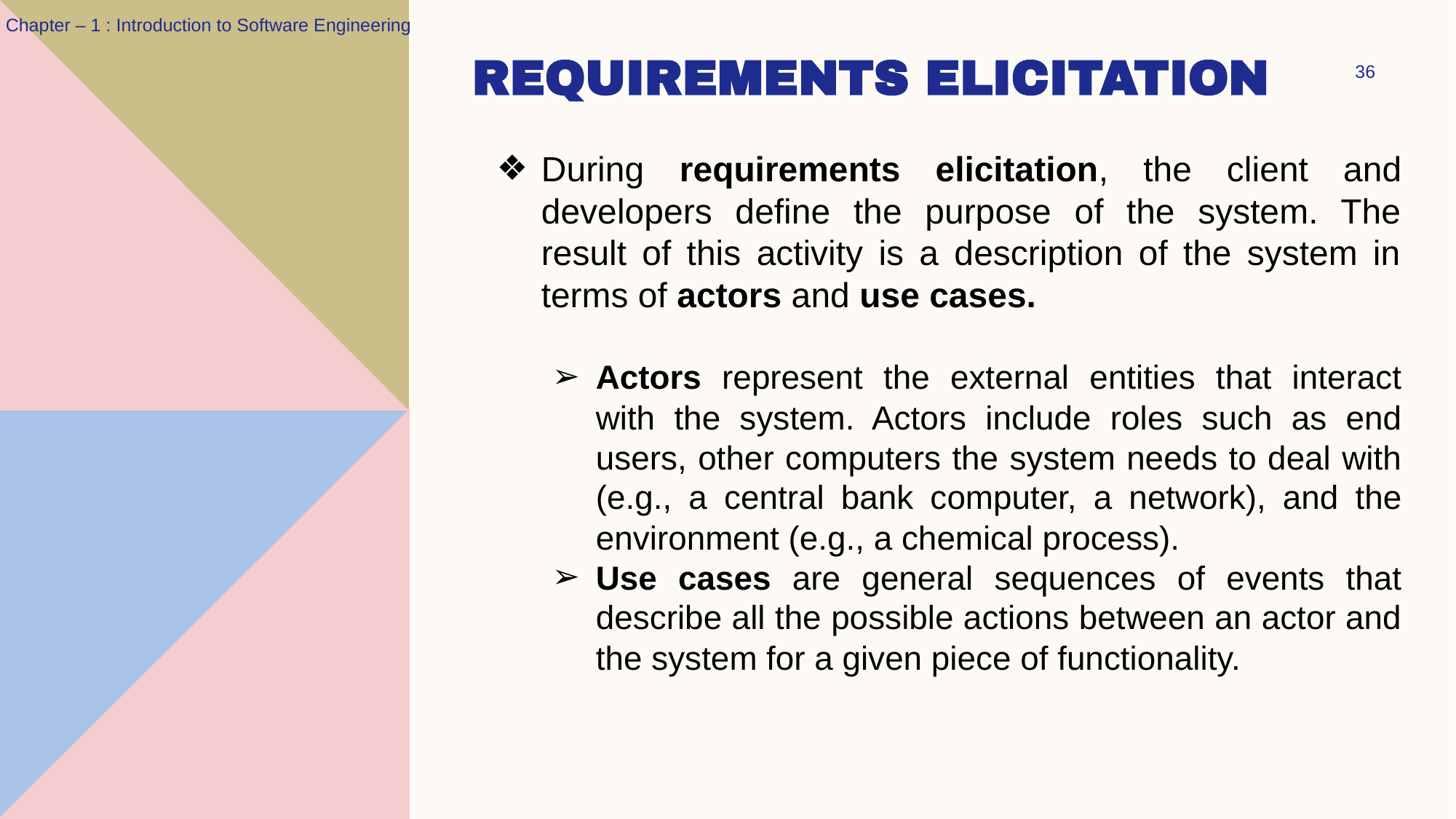

Chapter – 1 : Introduction to Software Engineering
# REQUIREMENTS ELICITATION

36
During requirements elicitation, the client and developers define the purpose of the system. The result of this activity is a description of the system in terms of actors and use cases.

Actors represent the external entities that interact with the system. Actors include roles such as end users, other computers the system needs to deal with (e.g., a central bank computer, a network), and the environment (e.g., a chemical process).
Use cases are general sequences of events that describe all the possible actions between an actor and the system for a given piece of functionality.